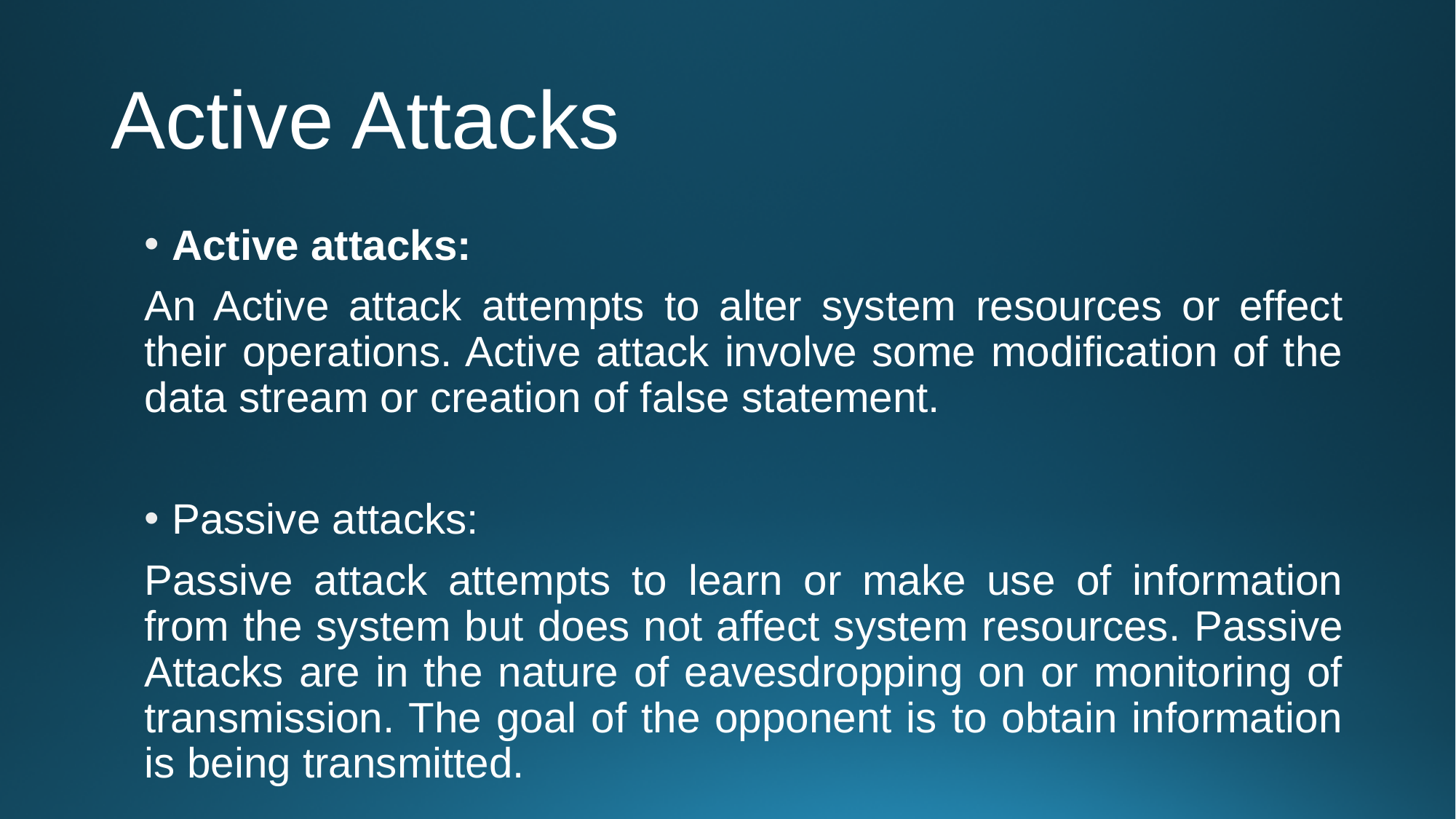

# Active Attacks
Active attacks:
An Active attack attempts to alter system resources or effect their operations. Active attack involve some modification of the data stream or creation of false statement.

Passive attacks:
Passive attack attempts to learn or make use of information from the system but does not affect system resources. Passive Attacks are in the nature of eavesdropping on or monitoring of transmission. The goal of the opponent is to obtain information is being transmitted.